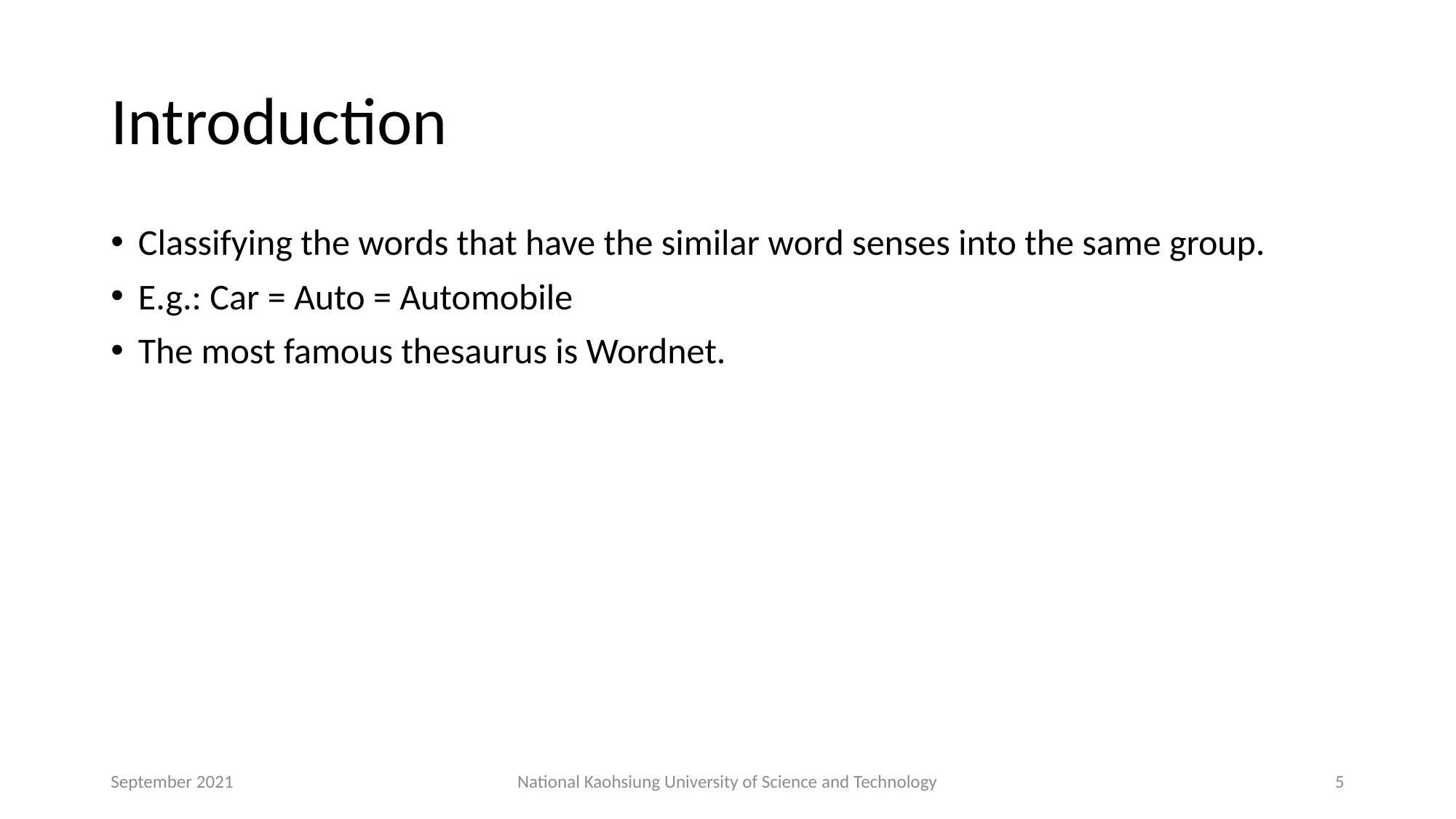

# Introduction
Classifying the words that have the similar word senses into the same group.
E.g.: Car = Auto = Automobile
The most famous thesaurus is Wordnet.
September 2021
National Kaohsiung University of Science and Technology
5